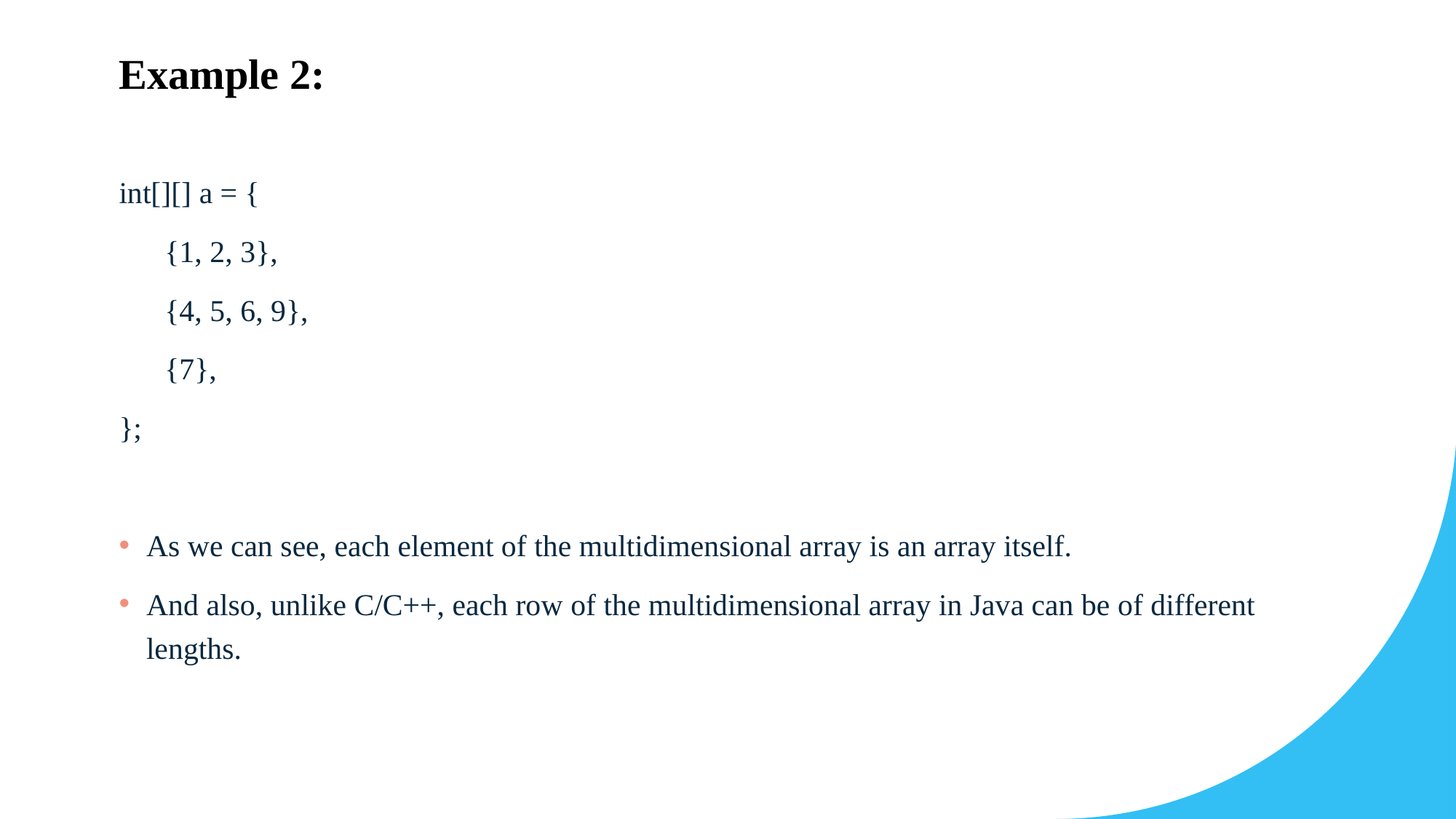

# Example 2:
int[][] a = {
      {1, 2, 3},
      {4, 5, 6, 9},
      {7},
};

As we can see, each element of the multidimensional array is an array itself.
And also, unlike C/C++, each row of the multidimensional array in Java can be of different lengths.